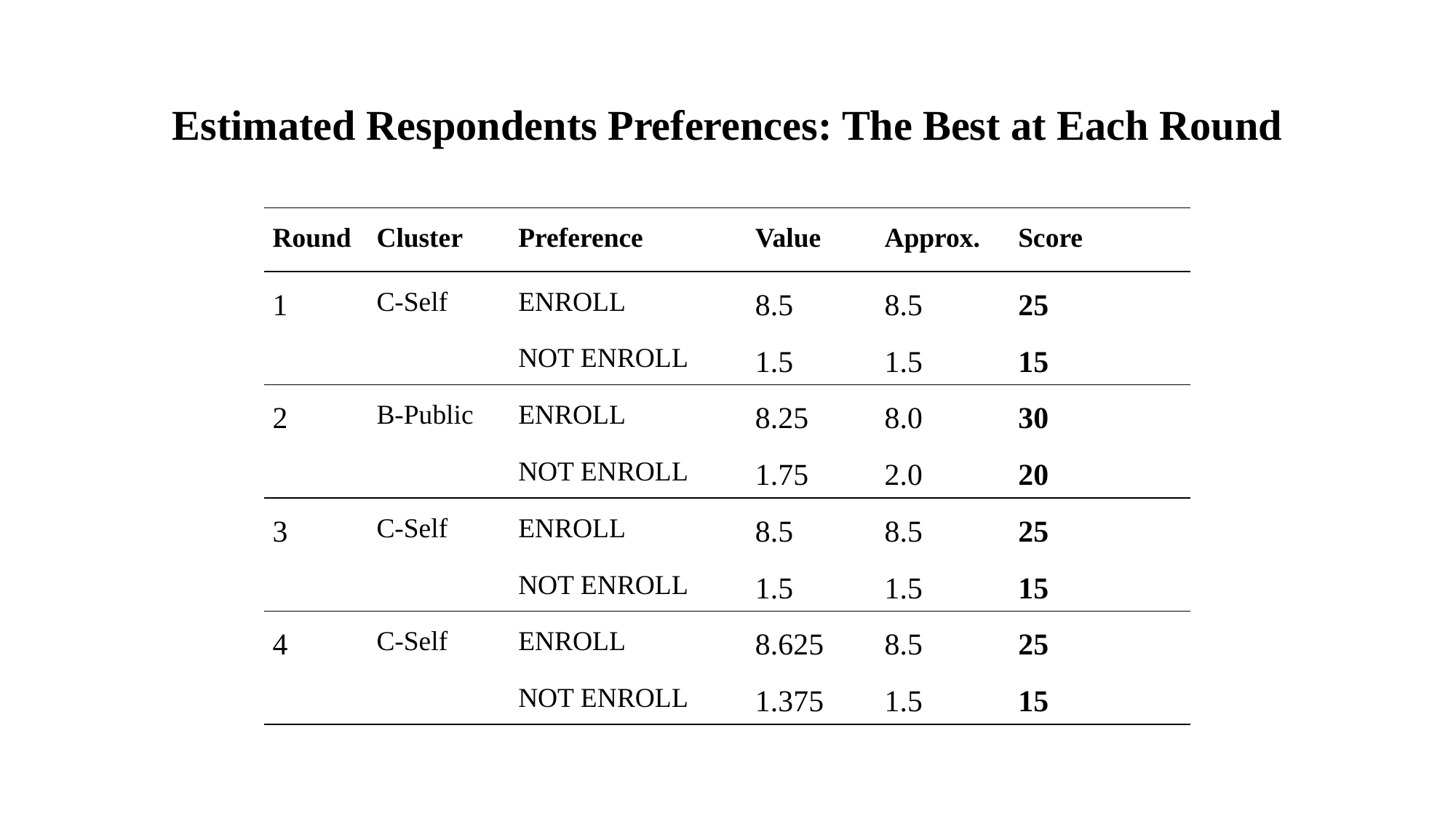

Estimated Respondents Preferences: The Best at Each Round
| Round | Cluster | Preference | Value | Approx. | Score |
| --- | --- | --- | --- | --- | --- |
| 1 | C-Self | ENROLL | 8.5 | 8.5 | 25 |
|  |  | NOT ENROLL | 1.5 | 1.5 | 15 |
| 2 | B-Public | ENROLL | 8.25 | 8.0 | 30 |
|  |  | NOT ENROLL | 1.75 | 2.0 | 20 |
| 3 | C-Self | ENROLL | 8.5 | 8.5 | 25 |
|  |  | NOT ENROLL | 1.5 | 1.5 | 15 |
| 4 | C-Self | ENROLL | 8.625 | 8.5 | 25 |
|  |  | NOT ENROLL | 1.375 | 1.5 | 15 |